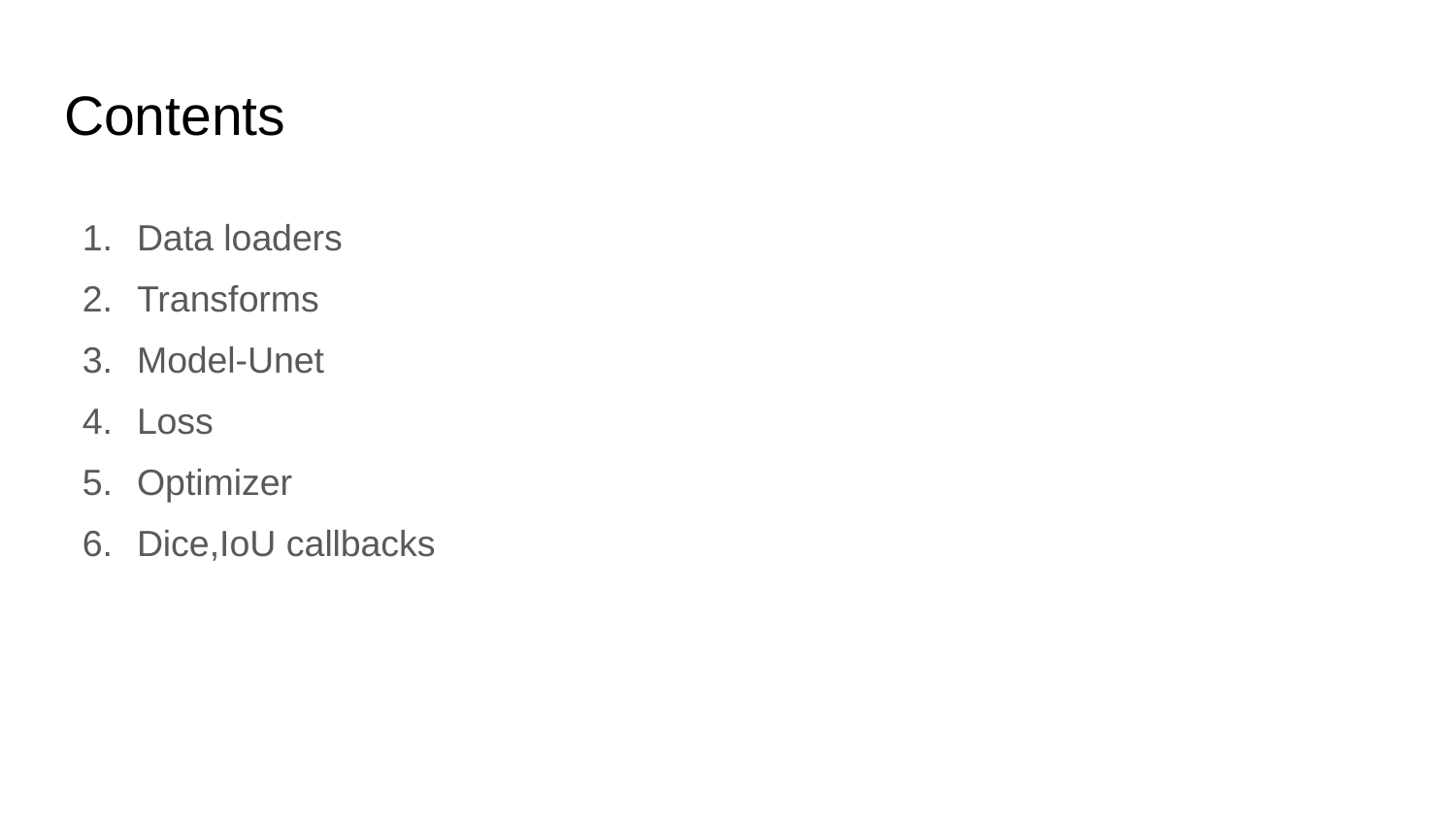

# Contents
Data loaders
Transforms
Model-Unet
Loss
Optimizer
Dice,IoU callbacks